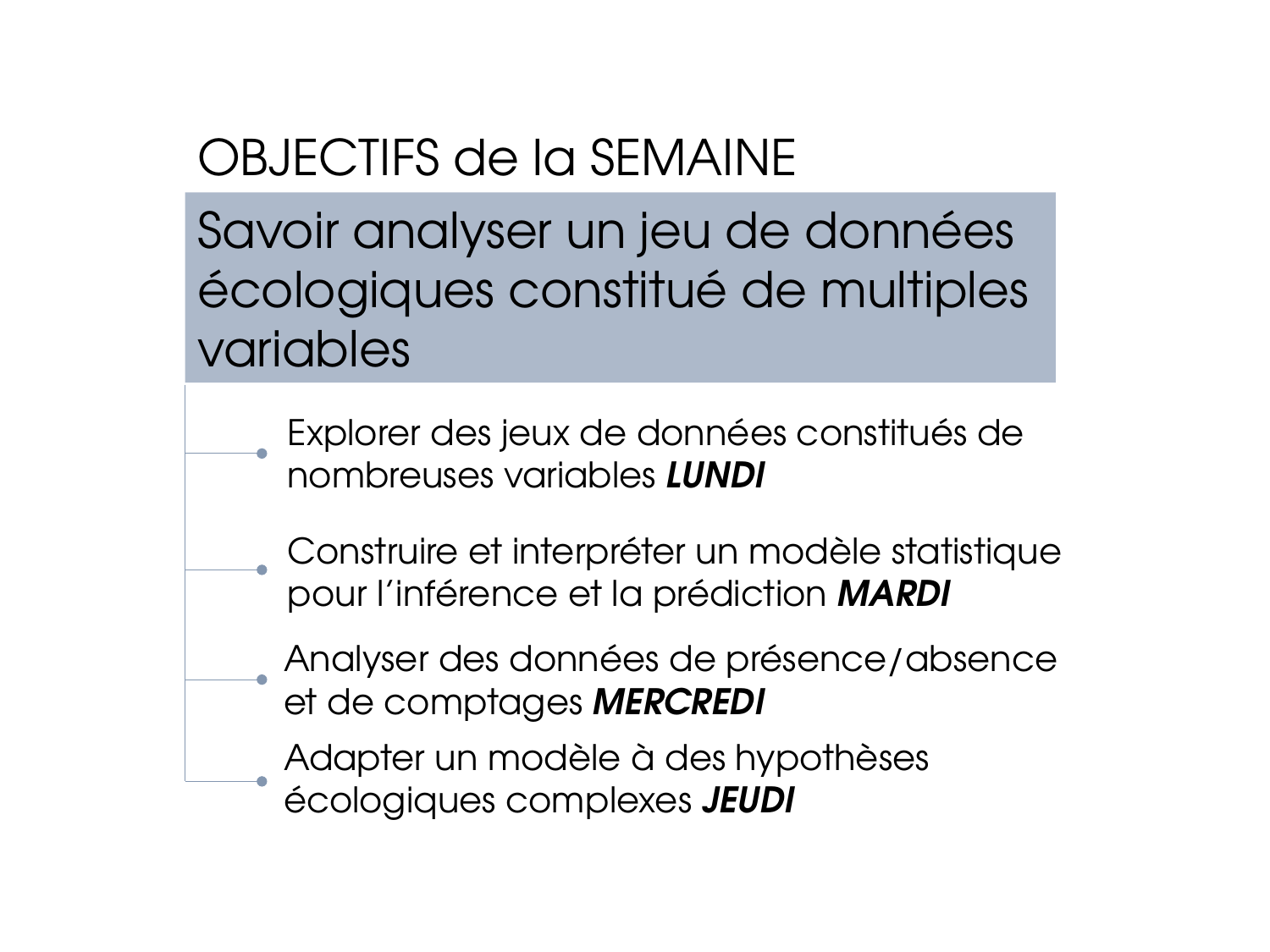

OBJECTIFS de la SEMAINE
Savoir analyser un jeu de données écologiques constitué de multiples variables
Explorer des jeux de données constitués de nombreuses variables LUNDI
Construire et interpréter un modèle statistique pour l’inférence et la prédiction MARDI
Analyser des données de présence/absence et de comptages MERCREDI
Adapter un modèle à des hypothèses écologiques complexes JEUDI